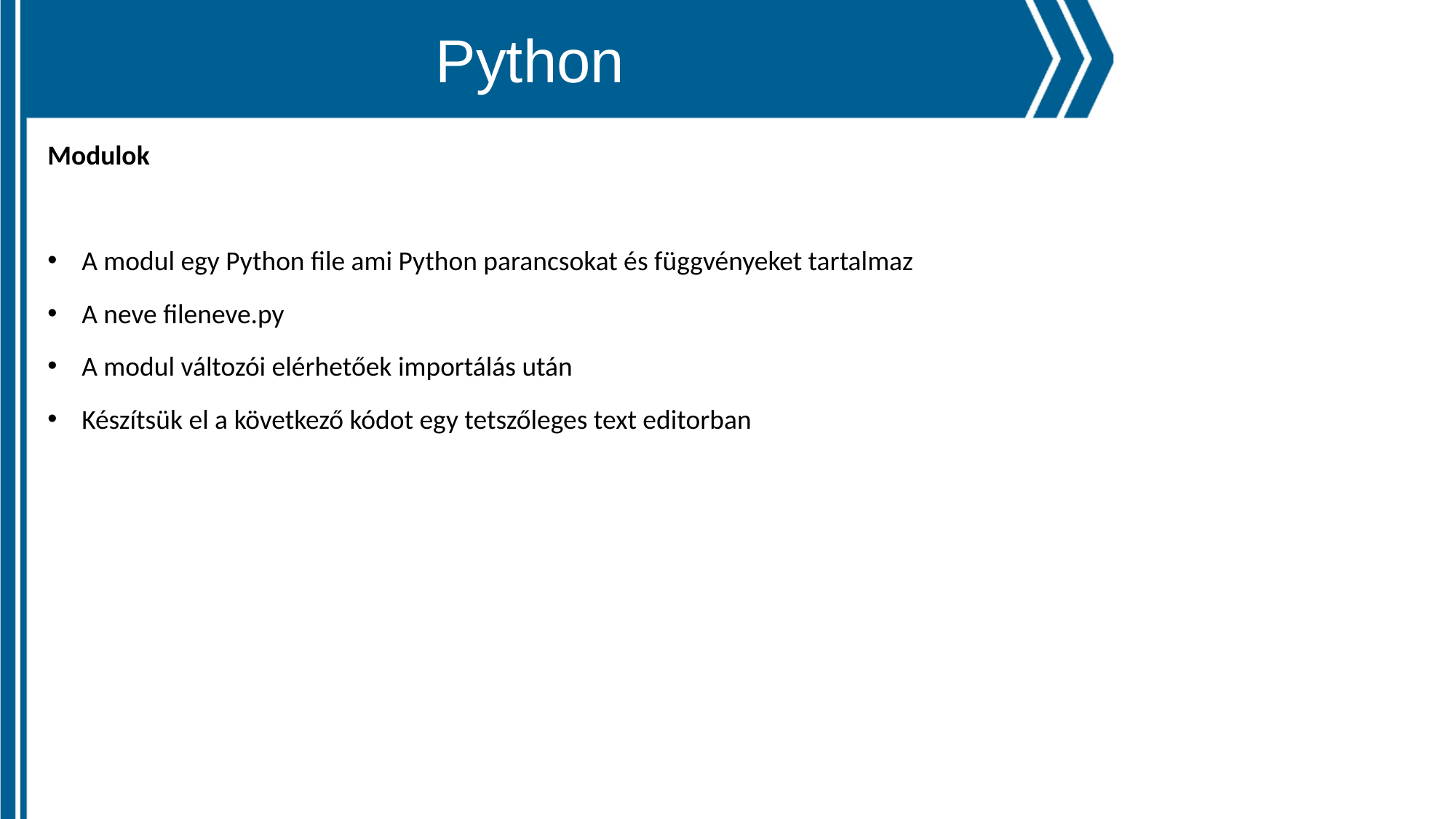

Python
Modulok

A modul egy Python file ami Python parancsokat és függvényeket tartalmaz
A neve fileneve.py
A modul változói elérhetőek importálás után
Készítsük el a következő kódot egy tetszőleges text editorban